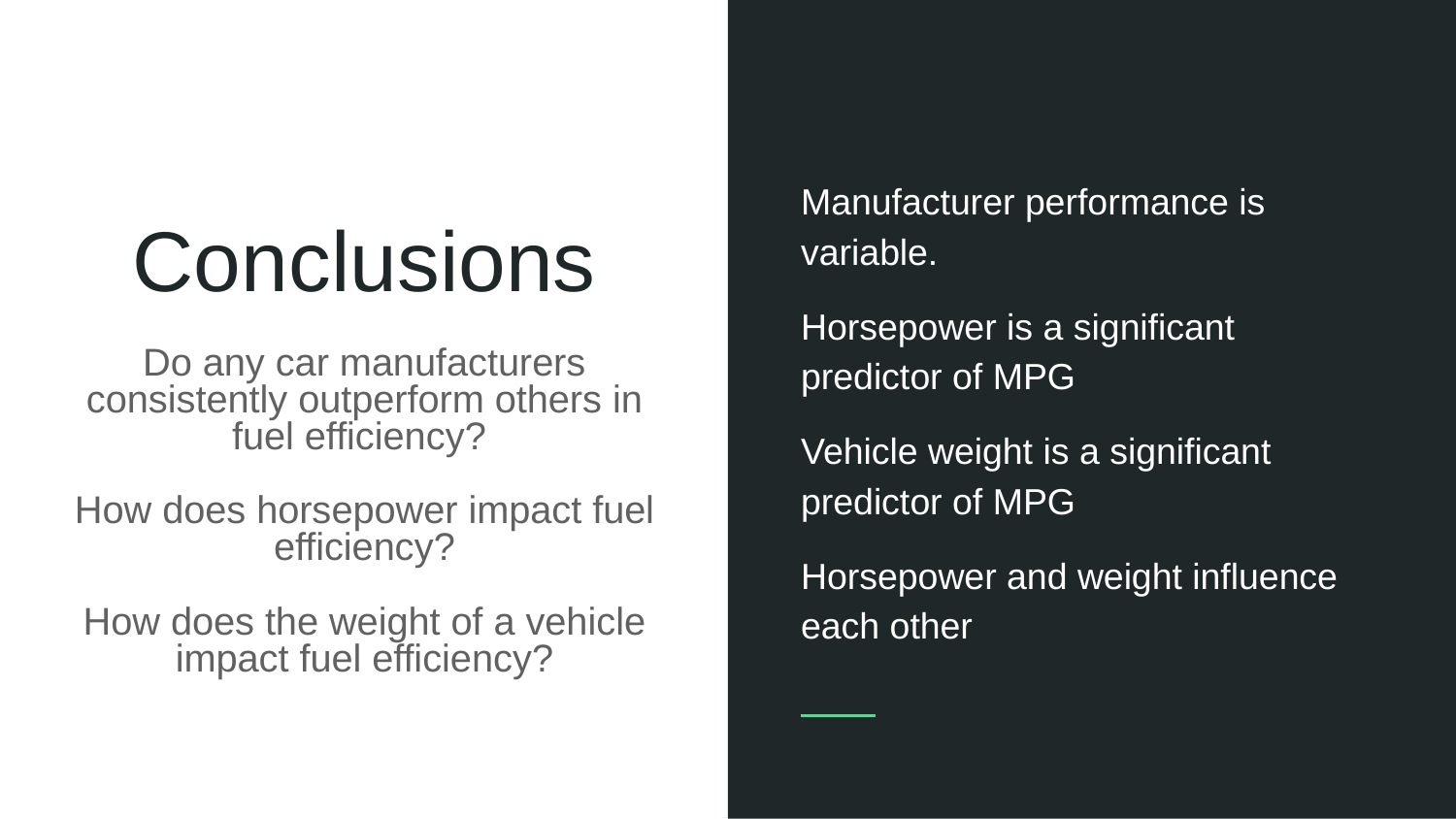

# Conclusions
Manufacturer performance is variable.
Horsepower is a significant predictor of MPG
Vehicle weight is a significant predictor of MPG
Horsepower and weight influence each other
Do any car manufacturers consistently outperform others in fuel efficiency?

How does horsepower impact fuel efficiency?

How does the weight of a vehicle impact fuel efficiency?